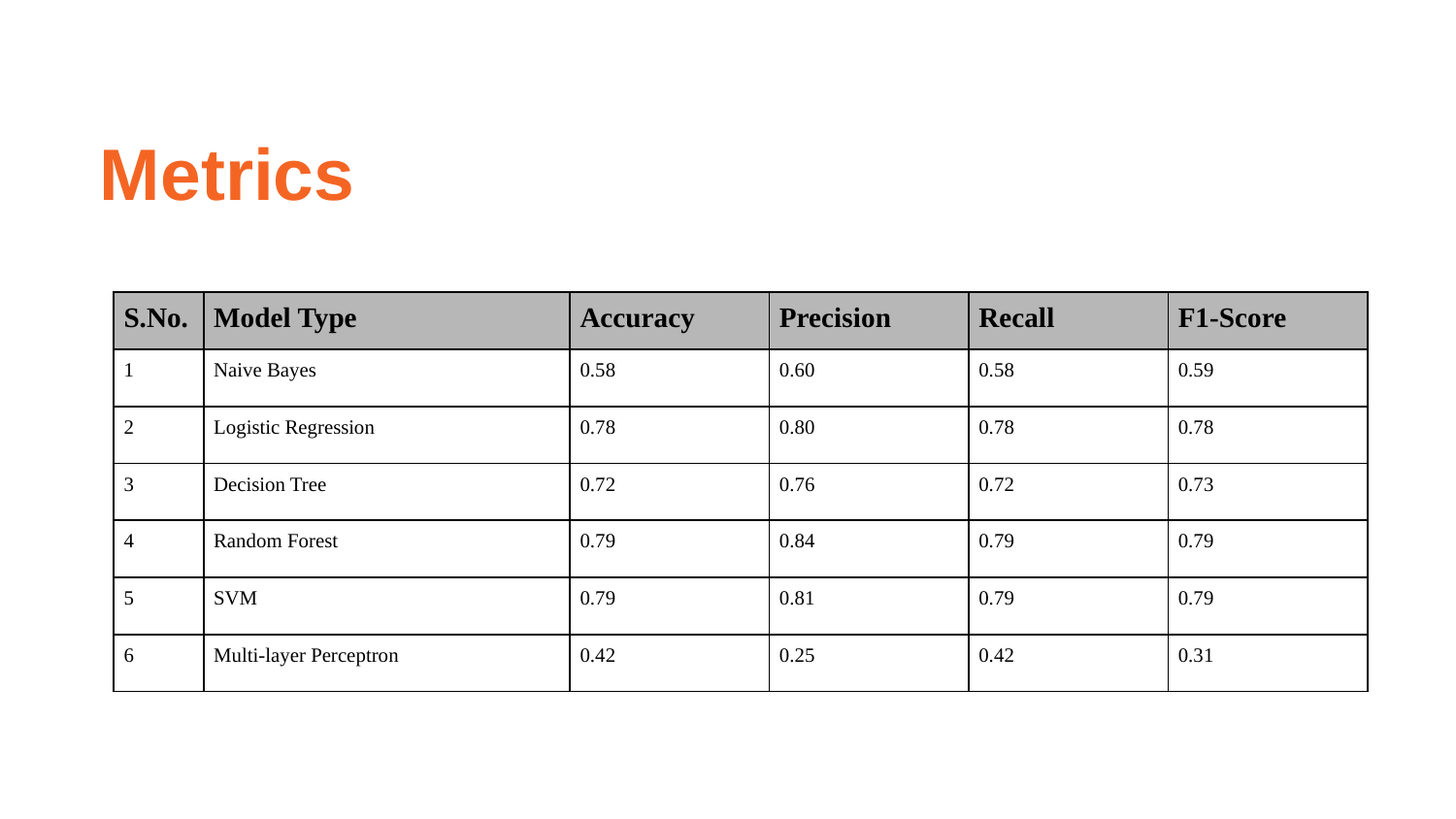

Metrics
| S.No. | Model Type | Accuracy | Precision | Recall | F1-Score |
| --- | --- | --- | --- | --- | --- |
| 1 | Naive Bayes | 0.58 | 0.60 | 0.58 | 0.59 |
| 2 | Logistic Regression | 0.78 | 0.80 | 0.78 | 0.78 |
| 3 | Decision Tree | 0.72 | 0.76 | 0.72 | 0.73 |
| 4 | Random Forest | 0.79 | 0.84 | 0.79 | 0.79 |
| 5 | SVM | 0.79 | 0.81 | 0.79 | 0.79 |
| 6 | Multi-layer Perceptron | 0.42 | 0.25 | 0.42 | 0.31 |